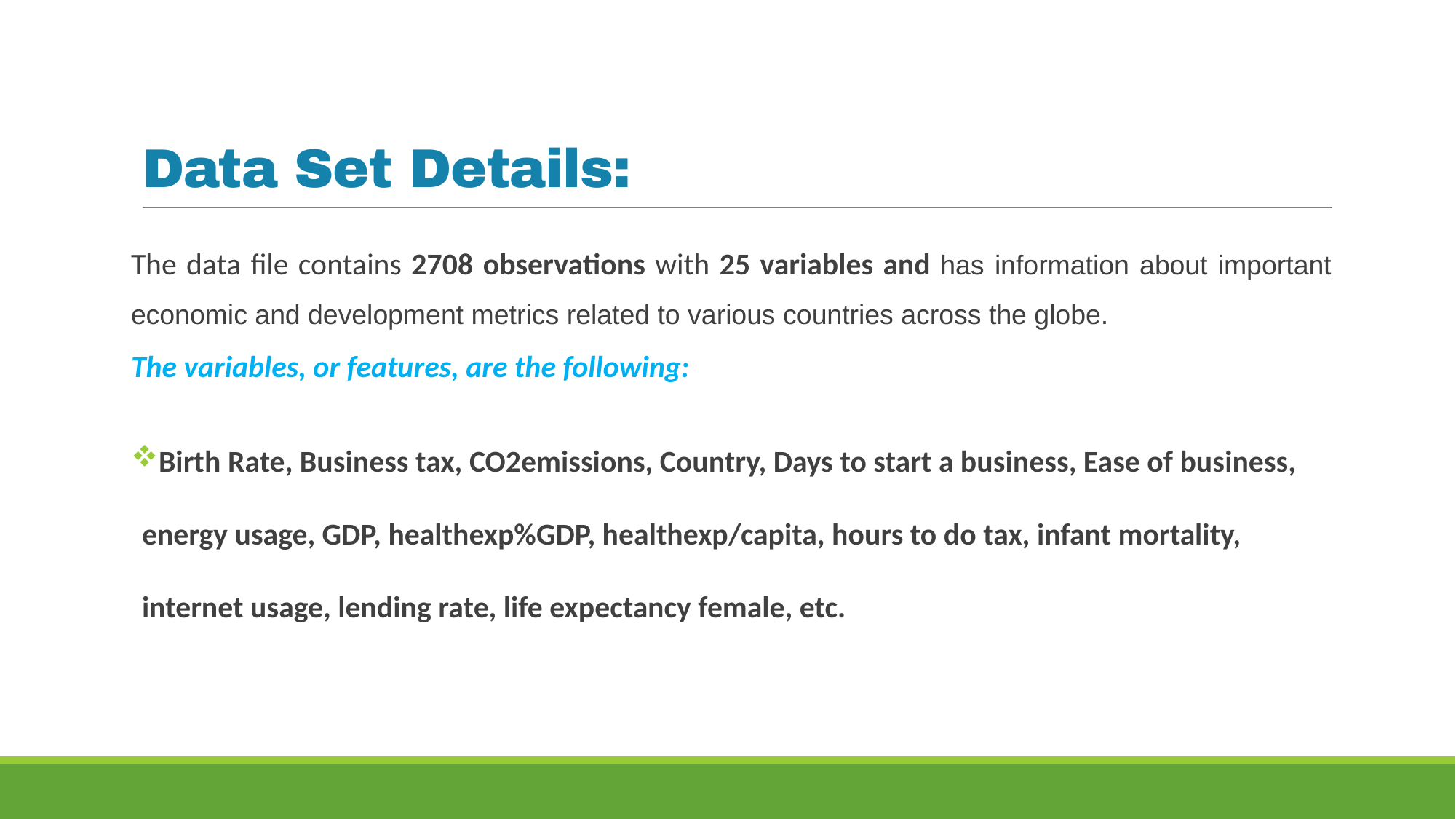

# Data Set Details:
The data file contains 2708 observations with 25 variables and has information about important economic and development metrics related to various countries across the globe.
The variables, or features, are the following:
Birth Rate, Business tax, CO2emissions, Country, Days to start a business, Ease of business, energy usage, GDP, healthexp%GDP, healthexp/capita, hours to do tax, infant mortality, internet usage, lending rate, life expectancy female, etc.